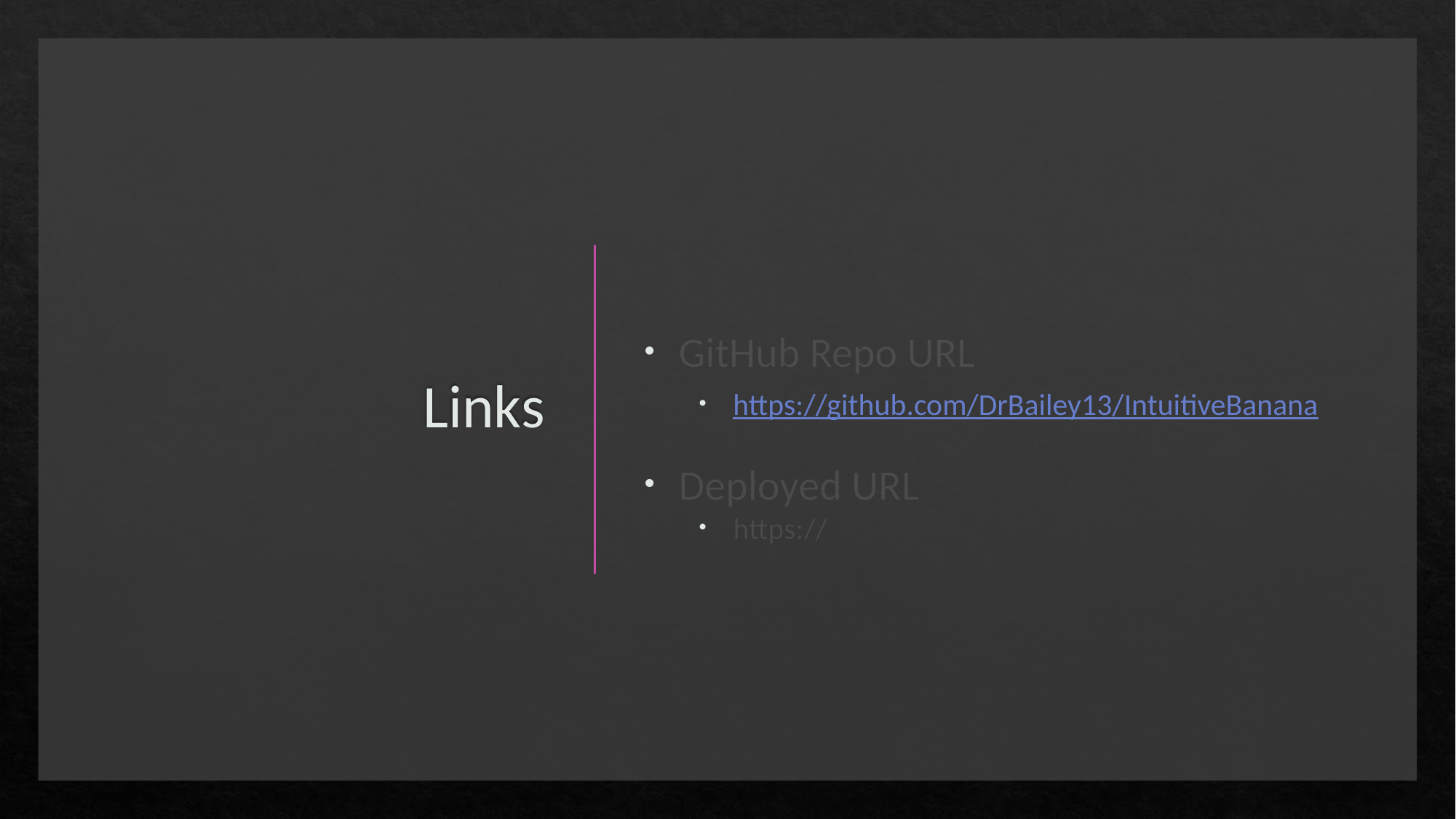

# Links
GitHub Repo URL
https://github.com/DrBailey13/IntuitiveBanana

Deployed URL
https://